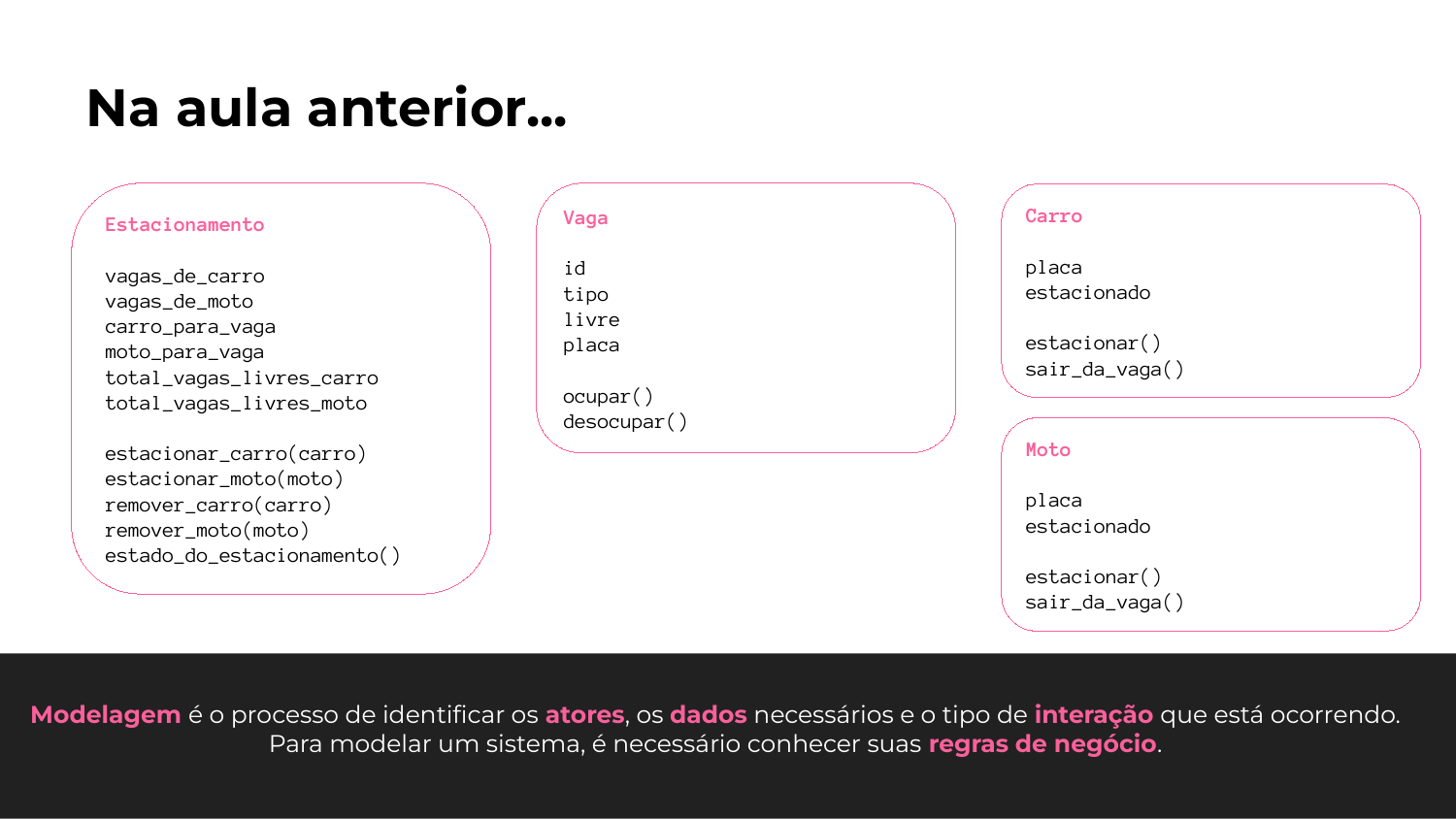

Na aula anterior...
Estacionamento

vagas_de_carro
vagas_de_moto
carro_para_vaga
moto_para_vaga
total_vagas_livres_carro
total_vagas_livres_moto

estacionar_carro(carro)
estacionar_moto(moto)
remover_carro(carro)
remover_moto(moto)
estado_do_estacionamento()
Vaga

id
tipo
livre
placa

ocupar()
desocupar()
Carro

placa
estacionado

estacionar()
sair_da_vaga()
Moto

placa
estacionado

estacionar()
sair_da_vaga()

Modelagem é o processo de identificar os atores, os dados necessários e o tipo de interação que está ocorrendo. Para modelar um sistema, é necessário conhecer suas regras de negócio.